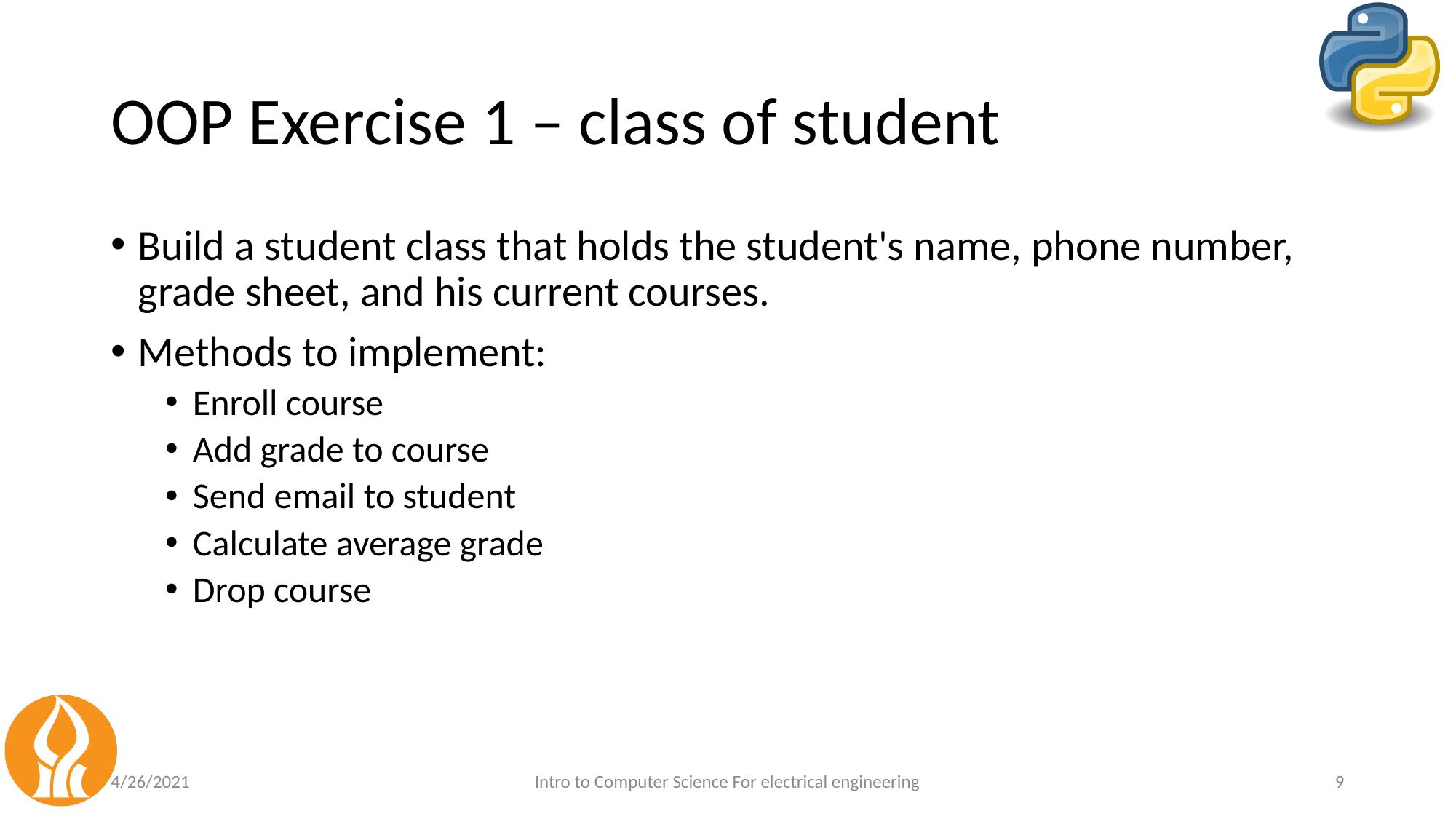

# OOP Exercise 1 – class of student
Build a student class that holds the student's name, phone number, grade sheet, and his current courses.
Methods to implement:
Enroll course
Add grade to course
Send email to student
Calculate average grade
Drop course
4/26/2021
Intro to Computer Science For electrical engineering
9